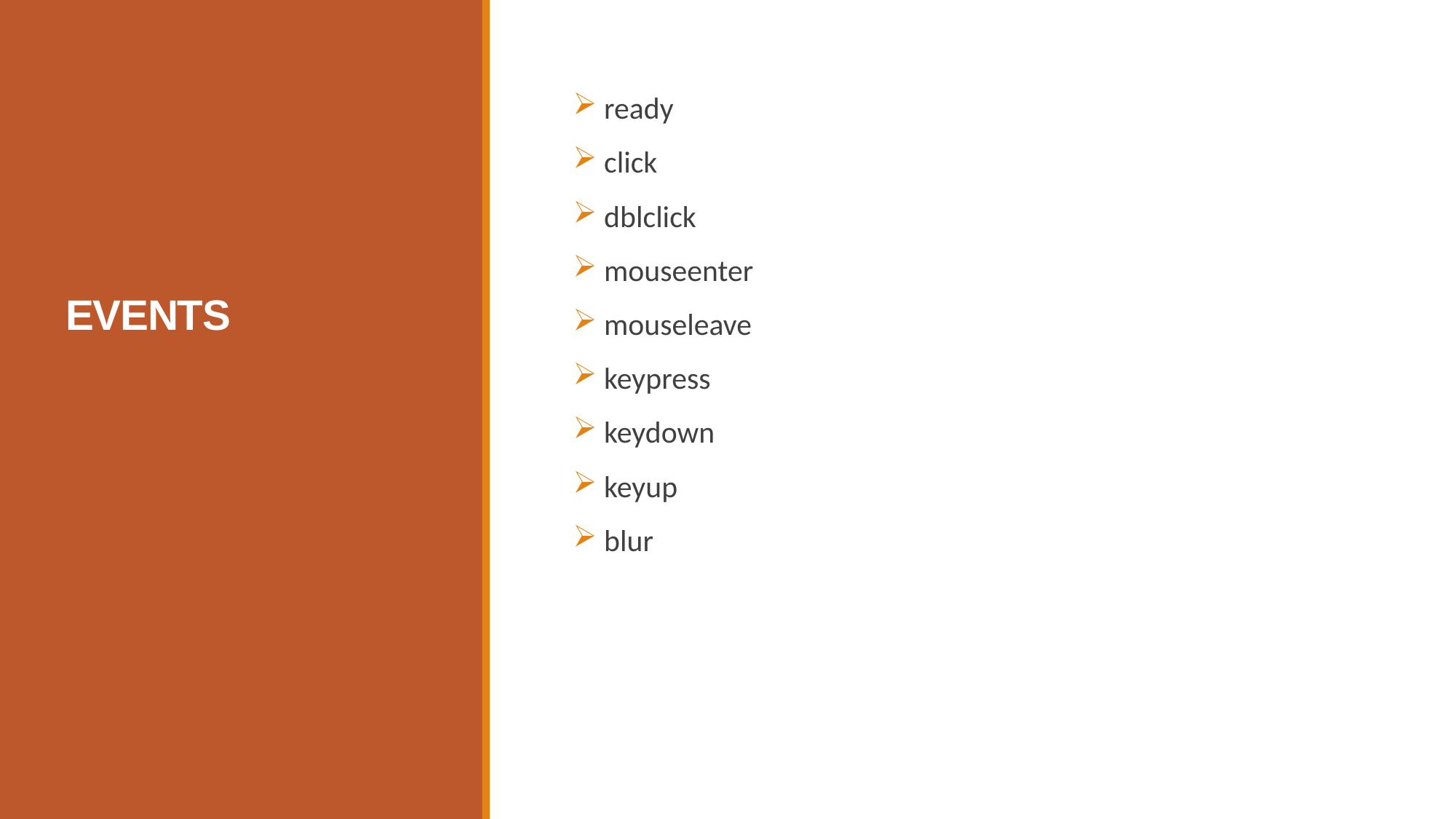

# EVENTS
 ready
 click
 dblclick
 mouseenter
 mouseleave
 keypress
 keydown
 keyup
 blur